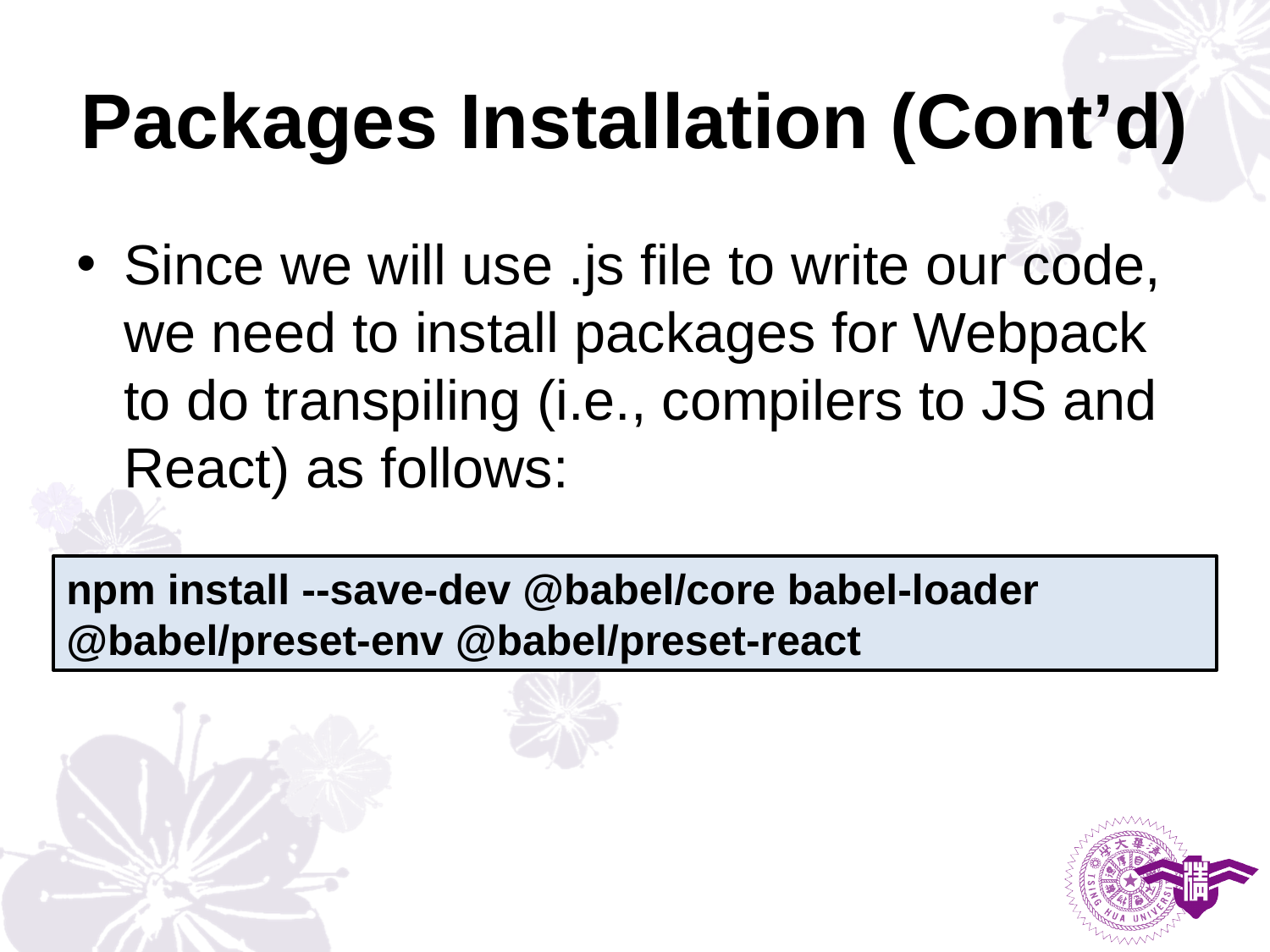

# Packages Installation (Cont’d)
Since we will use .js file to write our code, we need to install packages for Webpack to do transpiling (i.e., compilers to JS and React) as follows:
npm install --save-dev @babel/core babel-loader @babel/preset-env @babel/preset-react